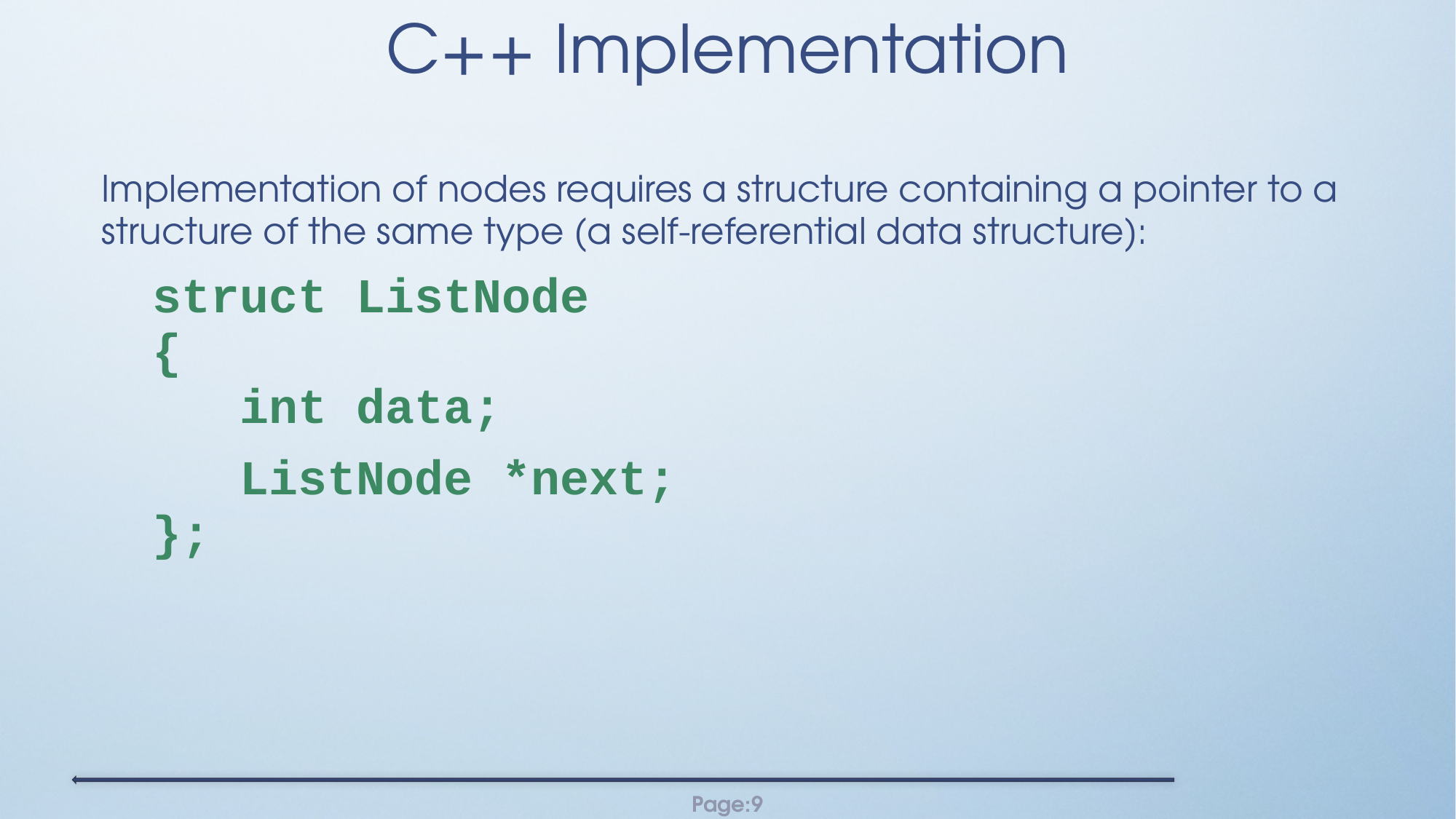

# C++ Implementation
	Implementation of nodes requires a structure containing a pointer to a structure of the same type (a self-referential data structure):
	struct ListNode
	{
	   int data;
	   ListNode *next;
	};